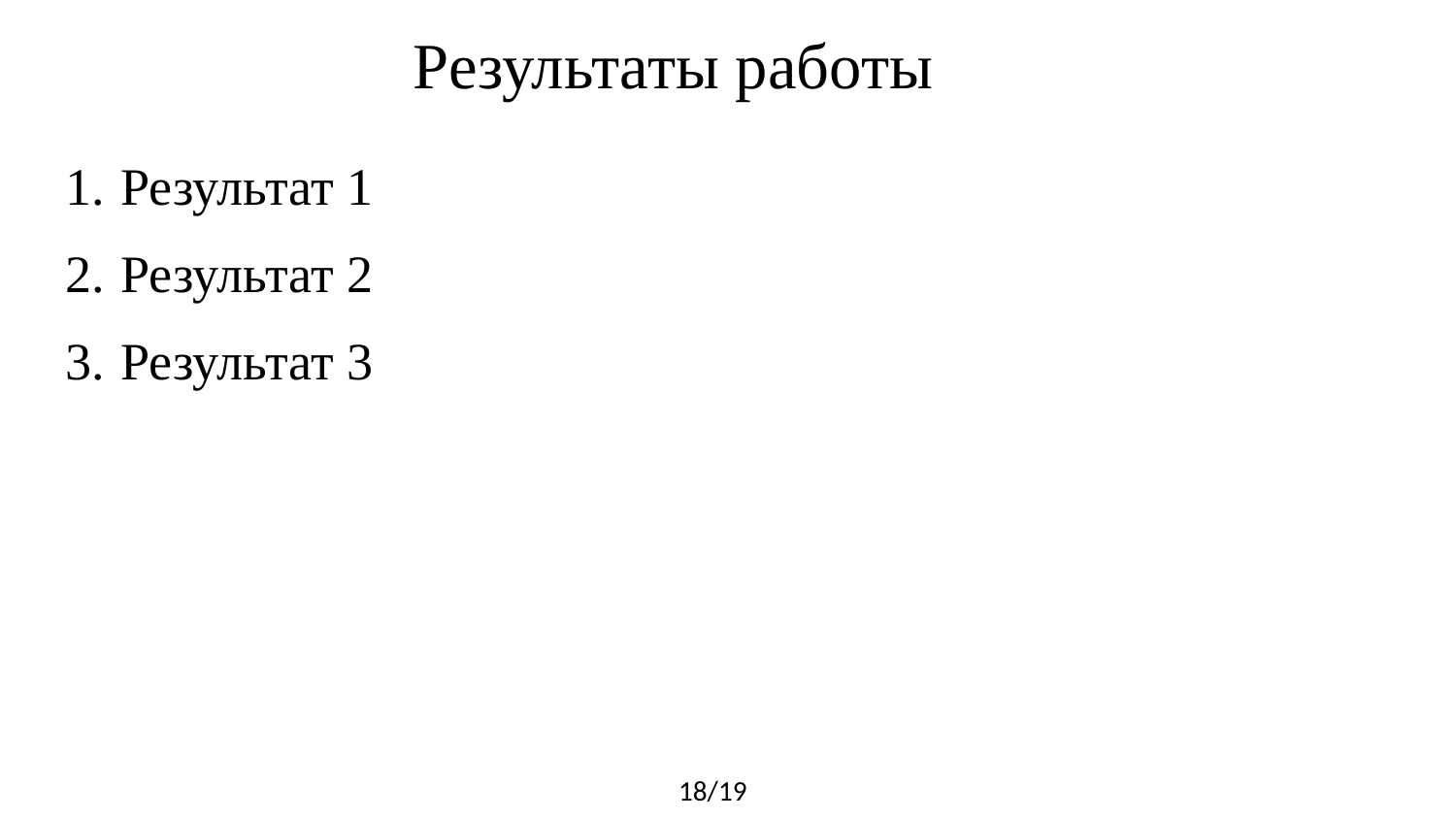

# Результаты работы
Результат 1
Результат 2
Результат 3
18/19